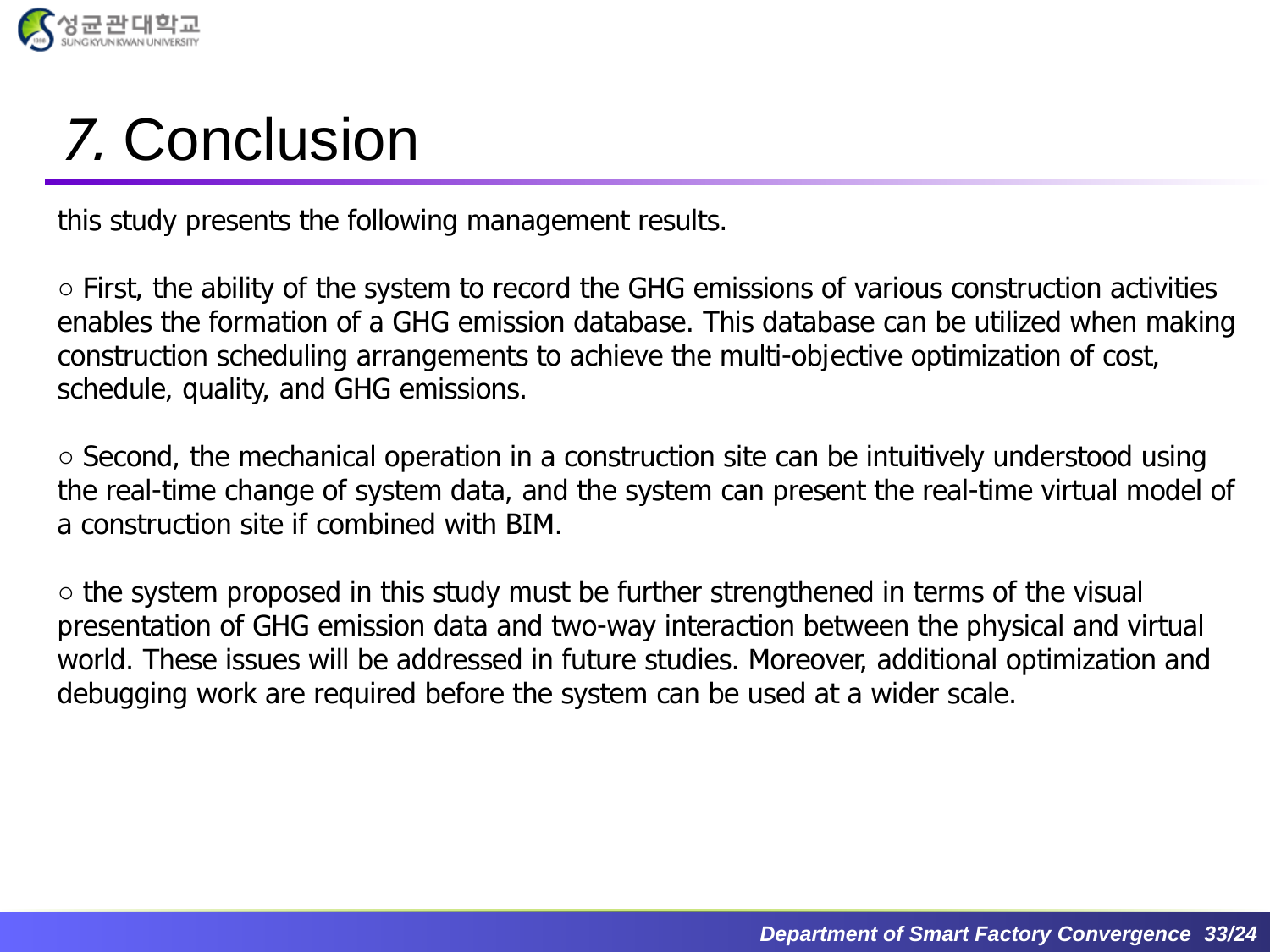

# 7. Conclusion
this study presents the following management results.

○ First, the ability of the system to record the GHG emissions of various construction activities enables the formation of a GHG emission database. This database can be utilized when making construction scheduling arrangements to achieve the multi-objective optimization of cost, schedule, quality, and GHG emissions.

○ Second, the mechanical operation in a construction site can be intuitively understood using the real-time change of system data, and the system can present the real-time virtual model of a construction site if combined with BIM.

○ the system proposed in this study must be further strengthened in terms of the visual presentation of GHG emission data and two-way interaction between the physical and virtual world. These issues will be addressed in future studies. Moreover, additional optimization and debugging work are required before the system can be used at a wider scale.